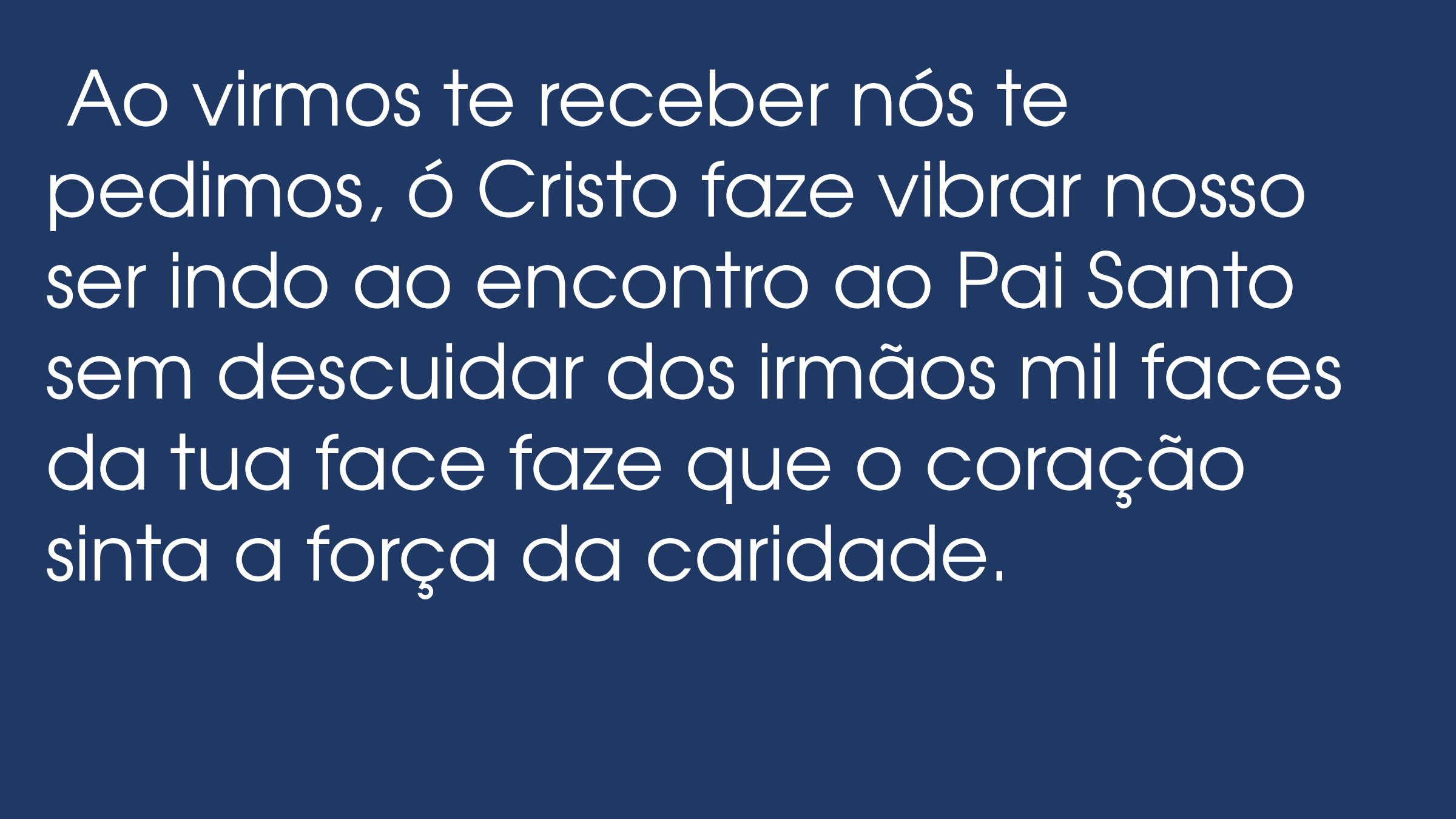

Ao virmos te receber nós te pedimos, ó Cristo faze vibrar nosso ser indo ao encontro ao Pai Santo sem descuidar dos irmãos mil faces da tua face faze que o coração sinta a força da caridade.